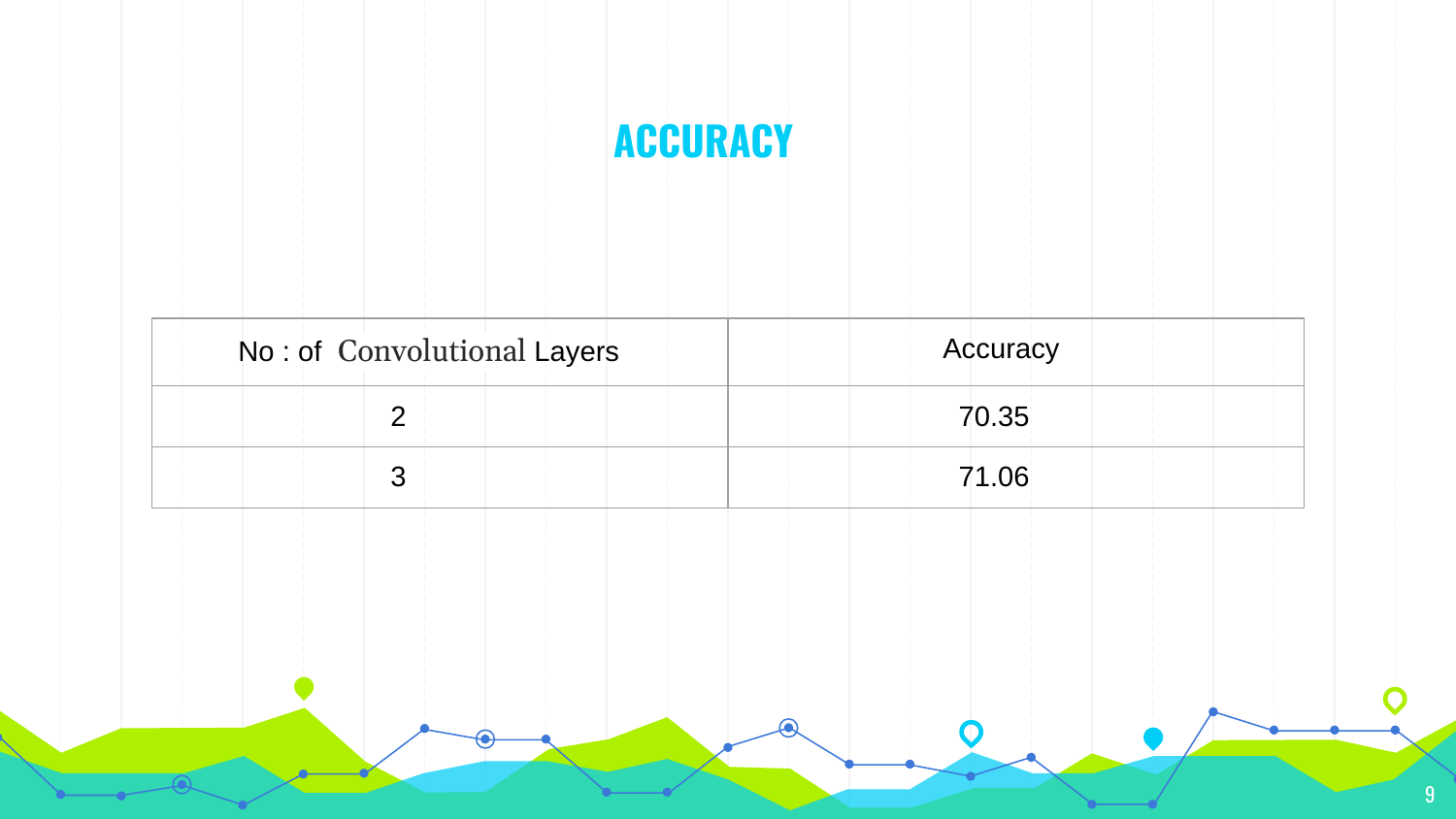

ACCURACY
| No : of Convolutional Layers | Accuracy |
| --- | --- |
| 2 | 70.35 |
| 3 | 71.06 |
9